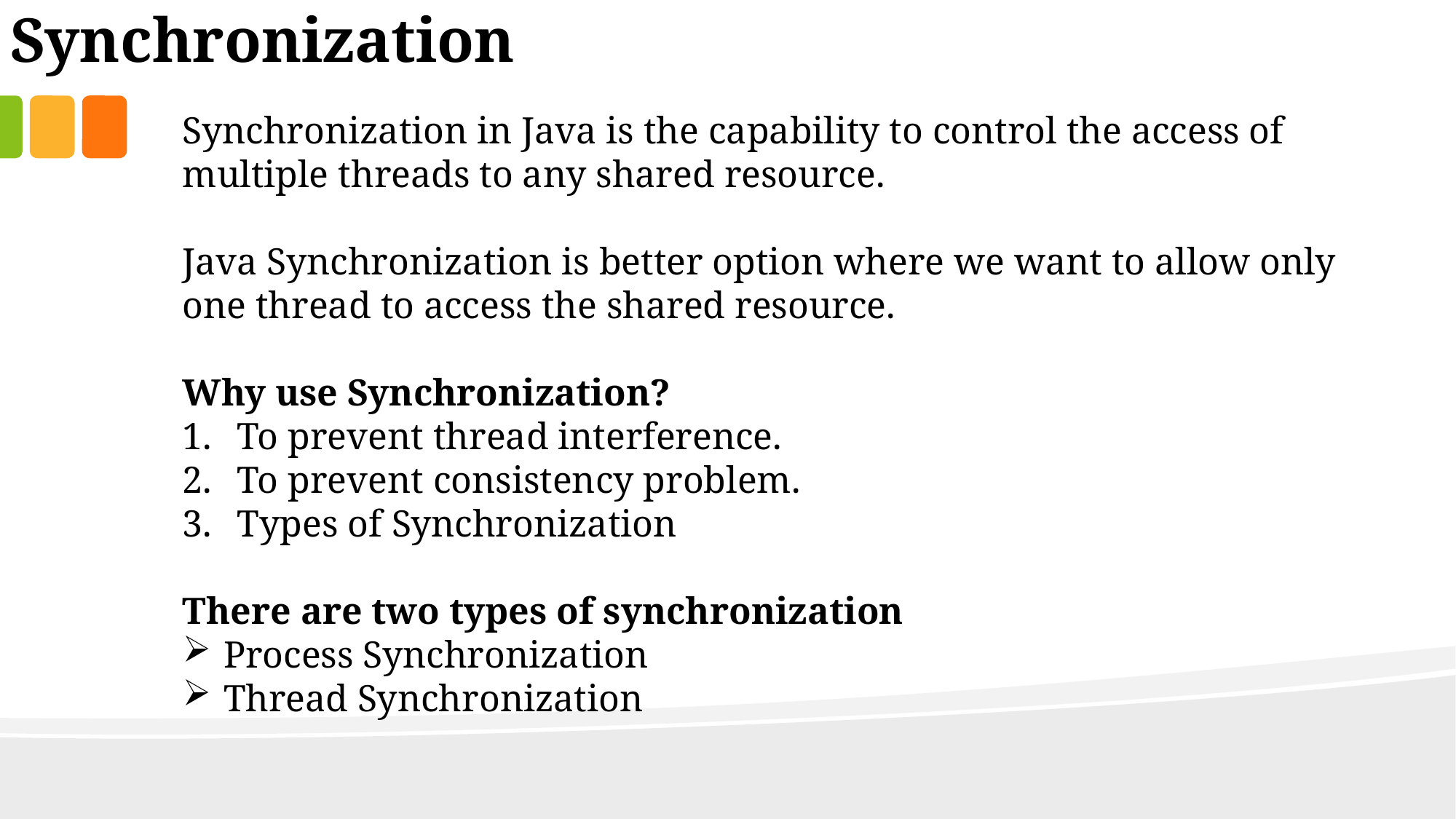

Synchronization
Synchronization in Java is the capability to control the access of multiple threads to any shared resource.

Java Synchronization is better option where we want to allow only one thread to access the shared resource.

Why use Synchronization?
To prevent thread interference.
To prevent consistency problem.
Types of Synchronization

There are two types of synchronization
Process Synchronization
Thread Synchronization